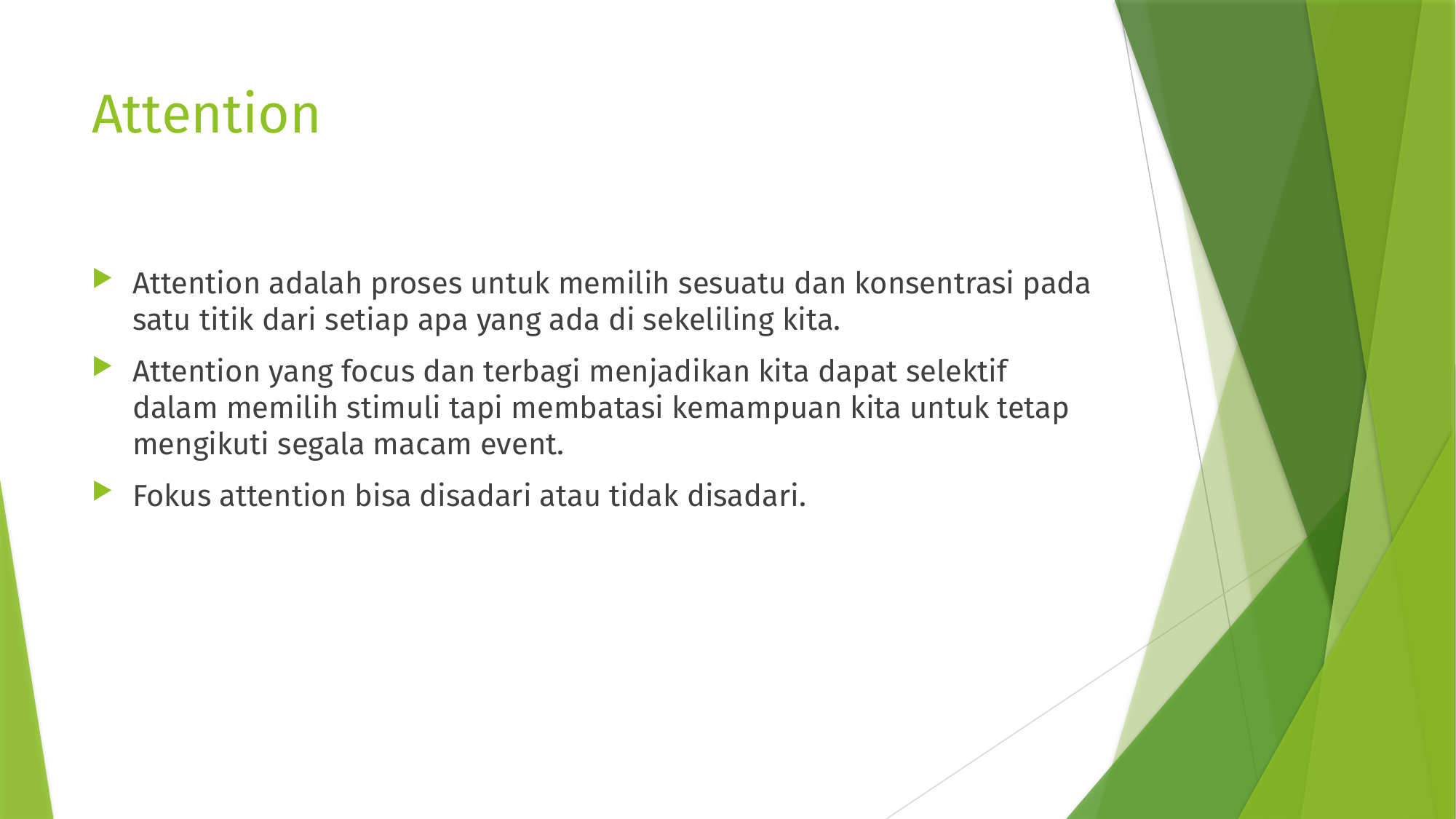

# Attention
Attention adalah proses untuk memilih sesuatu dan konsentrasi pada satu titik dari setiap apa yang ada di sekeliling kita.
Attention yang focus dan terbagi menjadikan kita dapat selektif dalam memilih stimuli tapi membatasi kemampuan kita untuk tetap mengikuti segala macam event.
Fokus attention bisa disadari atau tidak disadari.